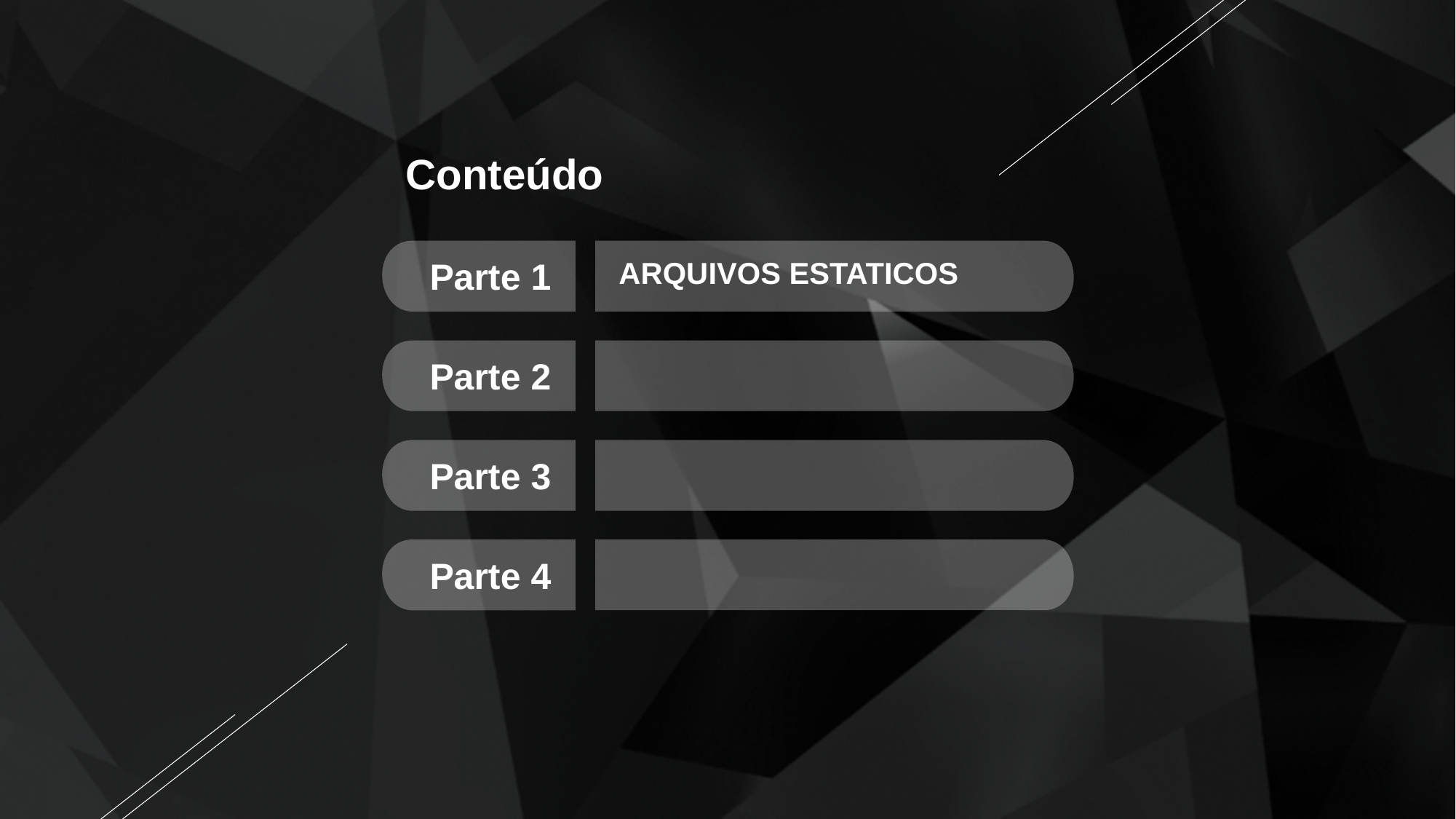

Conteúdo

Parte 1
ARQUIVOS ESTATICOS

Parte 2

Parte 3

Parte 4